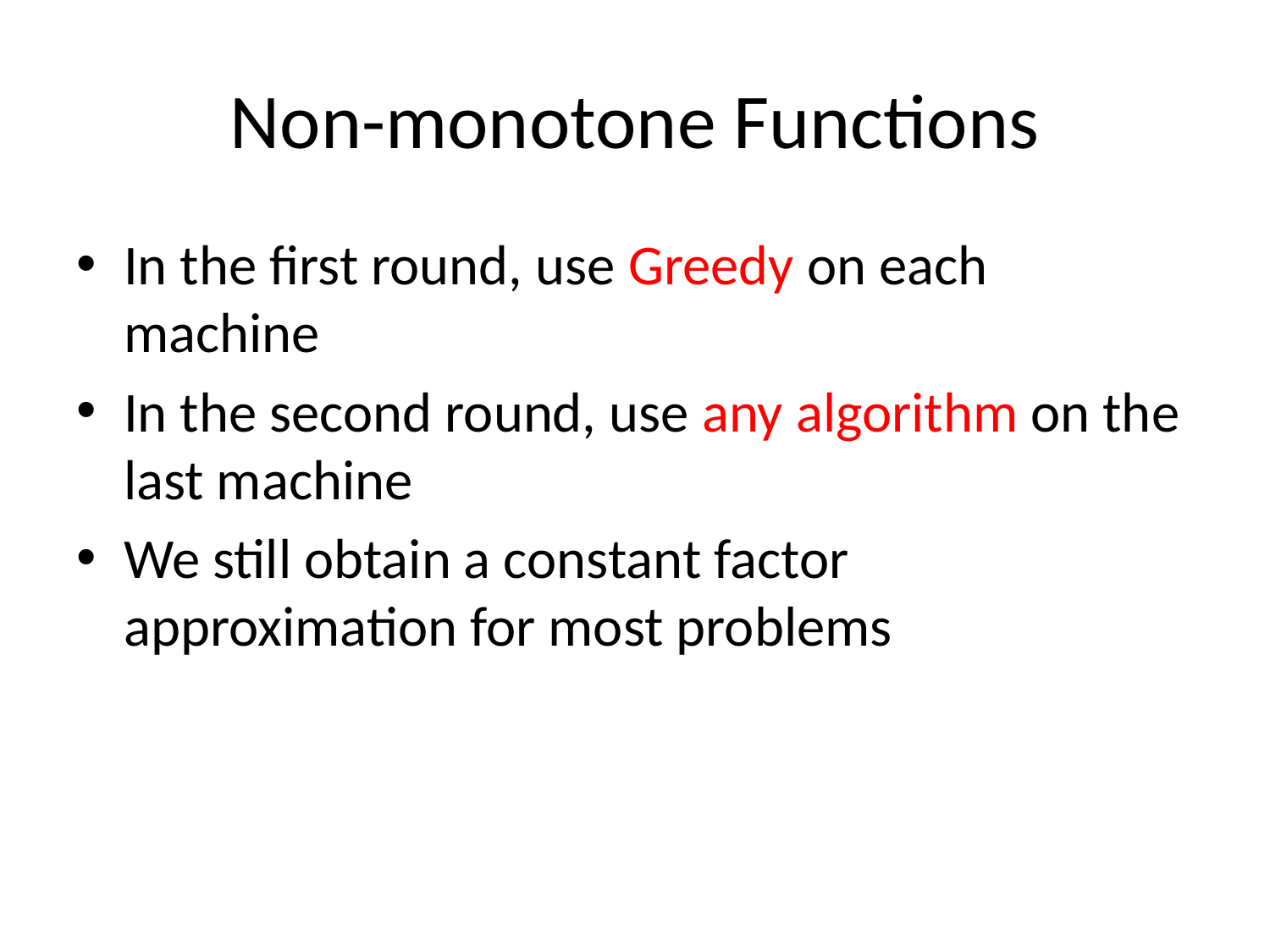

# Non-monotone Functions
In the first round, use Greedy on each machine
In the second round, use any algorithm on the last machine
We still obtain a constant factor approximation for most problems